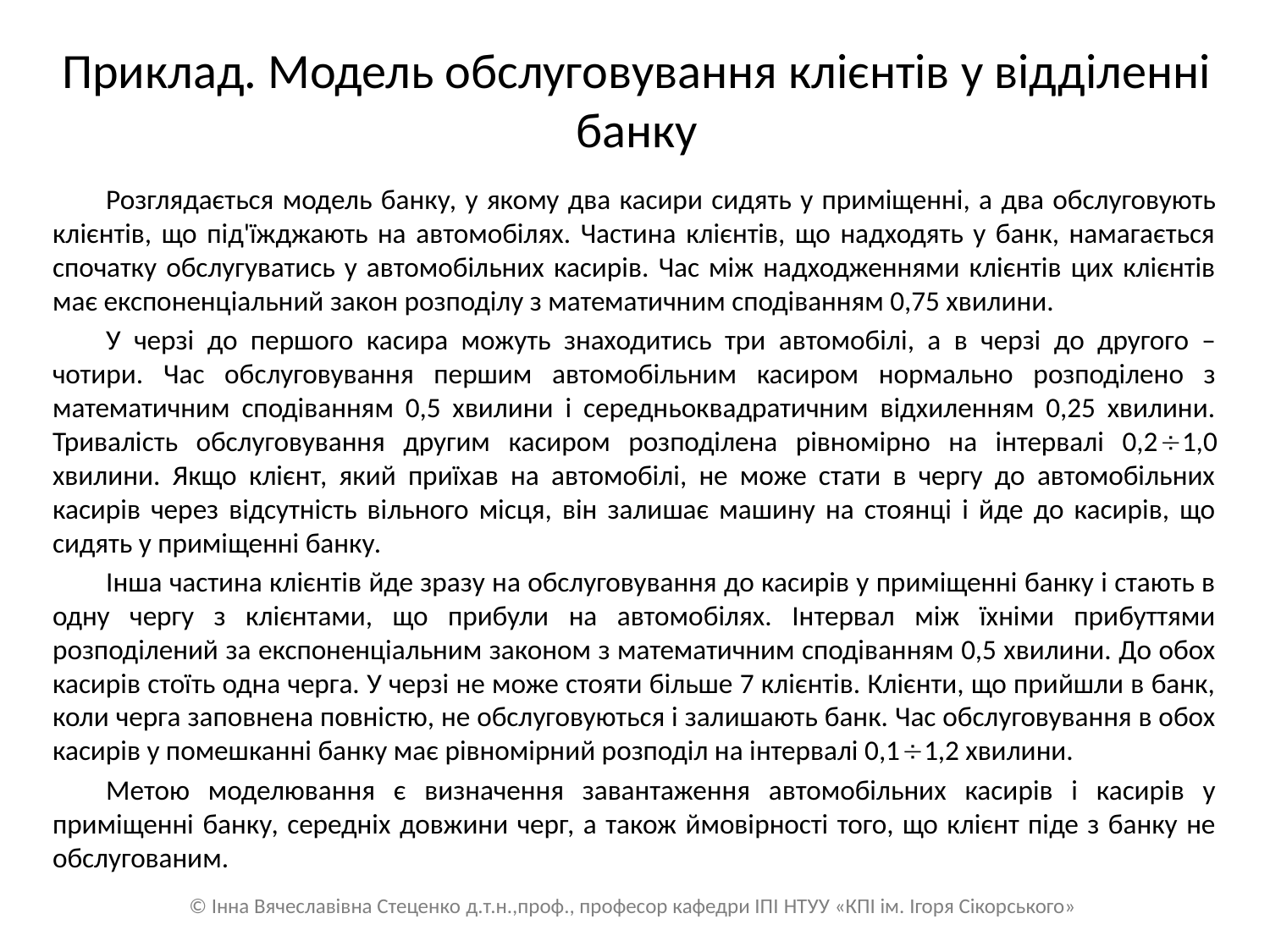

# Приклад. Модель обслуговування клієнтів у відділенні банку
	Розглядається модель банку, у якому два касири сидять у приміщенні, а два обслуговують клієнтів, що під'їжджають на автомобілях. Частина клієнтів, що надходять у банк, намагається спочатку обслугуватись у автомобільних касирів. Час між надходженнями клієнтів цих клієнтів має експоненціальний закон розподілу з математичним сподіванням 0,75 хвилини.
	У черзі до першого касира можуть знаходитись три автомобілі, а в черзі до другого – чотири. Час обслуговування першим автомобільним касиром нормально розподілено з математичним сподіванням 0,5 хвилини і середньоквадратичним відхиленням 0,25 хвилини. Тривалість обслуговування другим касиром розподілена рівномірно на інтервалі 0,2÷1,0 хвилини. Якщо клієнт, який приїхав на автомобілі, не може стати в чергу до автомобільних касирів через відсутність вільного місця, він залишає машину на стоянці і йде до касирів, що сидять у приміщенні банку.
	Інша частина клієнтів йде зразу на обслуговування до касирів у приміщенні банку і стають в одну чергу з клієнтами, що прибули на автомобілях. Інтервал між їхніми прибуттями розподілений за експоненціальним законом з математичним сподіванням 0,5 хвилини. До обох касирів стоїть одна черга. У черзі не може стояти більше 7 клієнтів. Клієнти, що прийшли в банк, коли черга заповнена повністю, не обслуговуються і залишають банк. Час обслуговування в обох касирів у помешканні банку має рівномірний розподіл на інтервалі 0,1÷1,2 хвилини.
	Метою моделювання є визначення завантаження автомобільних касирів і касирів у приміщенні банку, середніх довжини черг, а також ймовірності того, що клієнт піде з банку не обслугованим.
© Інна Вячеславівна Стеценко д.т.н.,проф., професор кафедри ІПІ НТУУ «КПІ ім. Ігоря Сікорського»